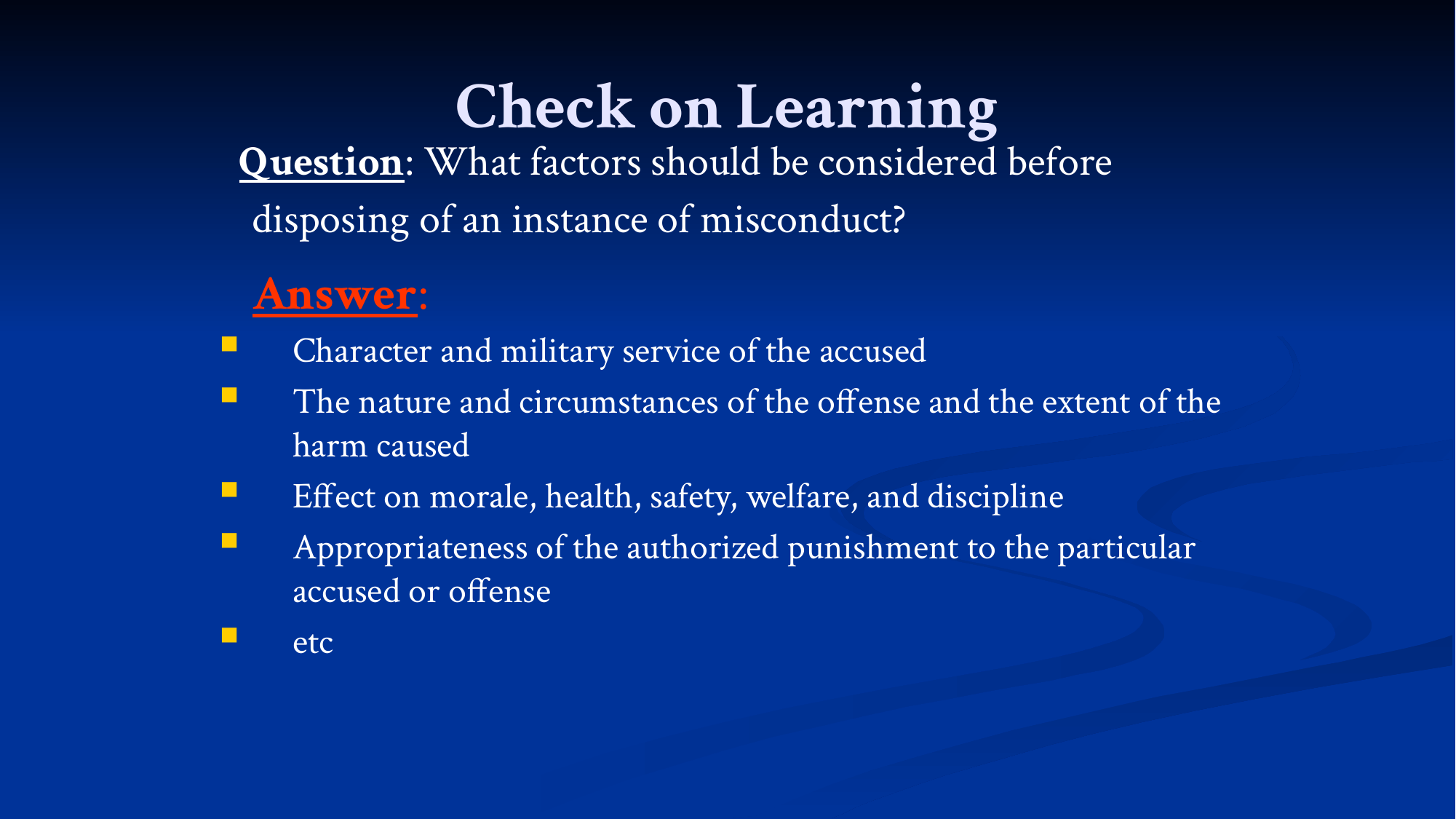

# Check on Learning
   Question: What factors should be considered before disposing of an instance of misconduct?
   Answer:
Character and military service of the accused
The nature and circumstances of the offense and the extent of the harm caused
Effect on morale, health, safety, welfare, and discipline
Appropriateness of the authorized punishment to the particular accused or offense
etc